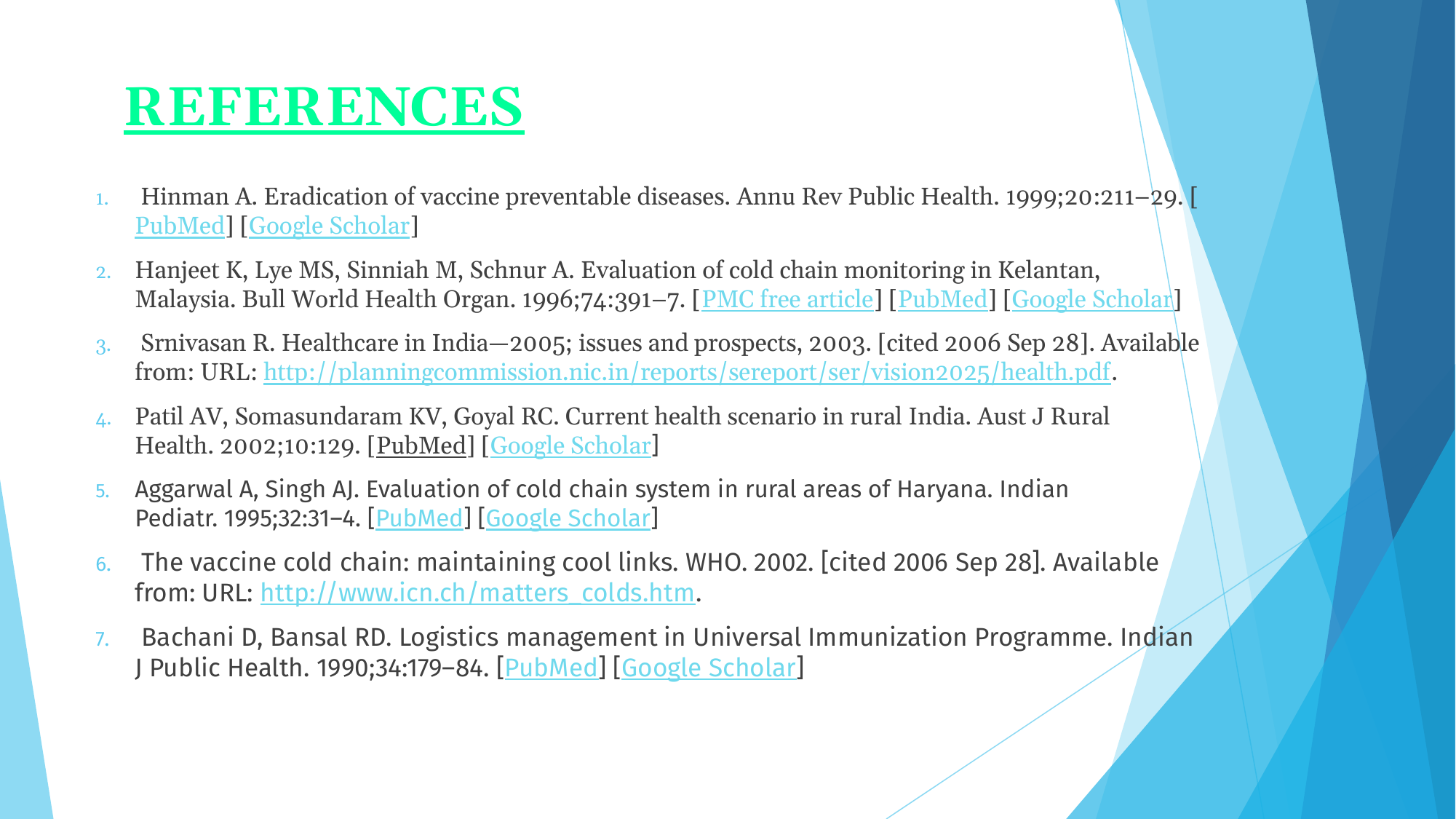

REFERENCES
 Hinman A. Eradication of vaccine preventable diseases. Annu Rev Public Health. 1999;20:211–29. [PubMed] [Google Scholar]
Hanjeet K, Lye MS, Sinniah M, Schnur A. Evaluation of cold chain monitoring in Kelantan, Malaysia. Bull World Health Organ. 1996;74:391–7. [PMC free article] [PubMed] [Google Scholar]
 Srnivasan R. Healthcare in India—2005; issues and prospects, 2003. [cited 2006 Sep 28]. Available from: URL: http://planningcommission.nic.in/reports/sereport/ser/vision2025/health.pdf.
Patil AV, Somasundaram KV, Goyal RC. Current health scenario in rural India. Aust J Rural Health. 2002;10:129. [PubMed] [Google Scholar]
Aggarwal A, Singh AJ. Evaluation of cold chain system in rural areas of Haryana. Indian Pediatr. 1995;32:31–4. [PubMed] [Google Scholar]
 The vaccine cold chain: maintaining cool links. WHO. 2002. [cited 2006 Sep 28]. Available from: URL: http://www.icn.ch/matters_colds.htm.
 Bachani D, Bansal RD. Logistics management in Universal Immunization Programme. Indian J Public Health. 1990;34:179–84. [PubMed] [Google Scholar]